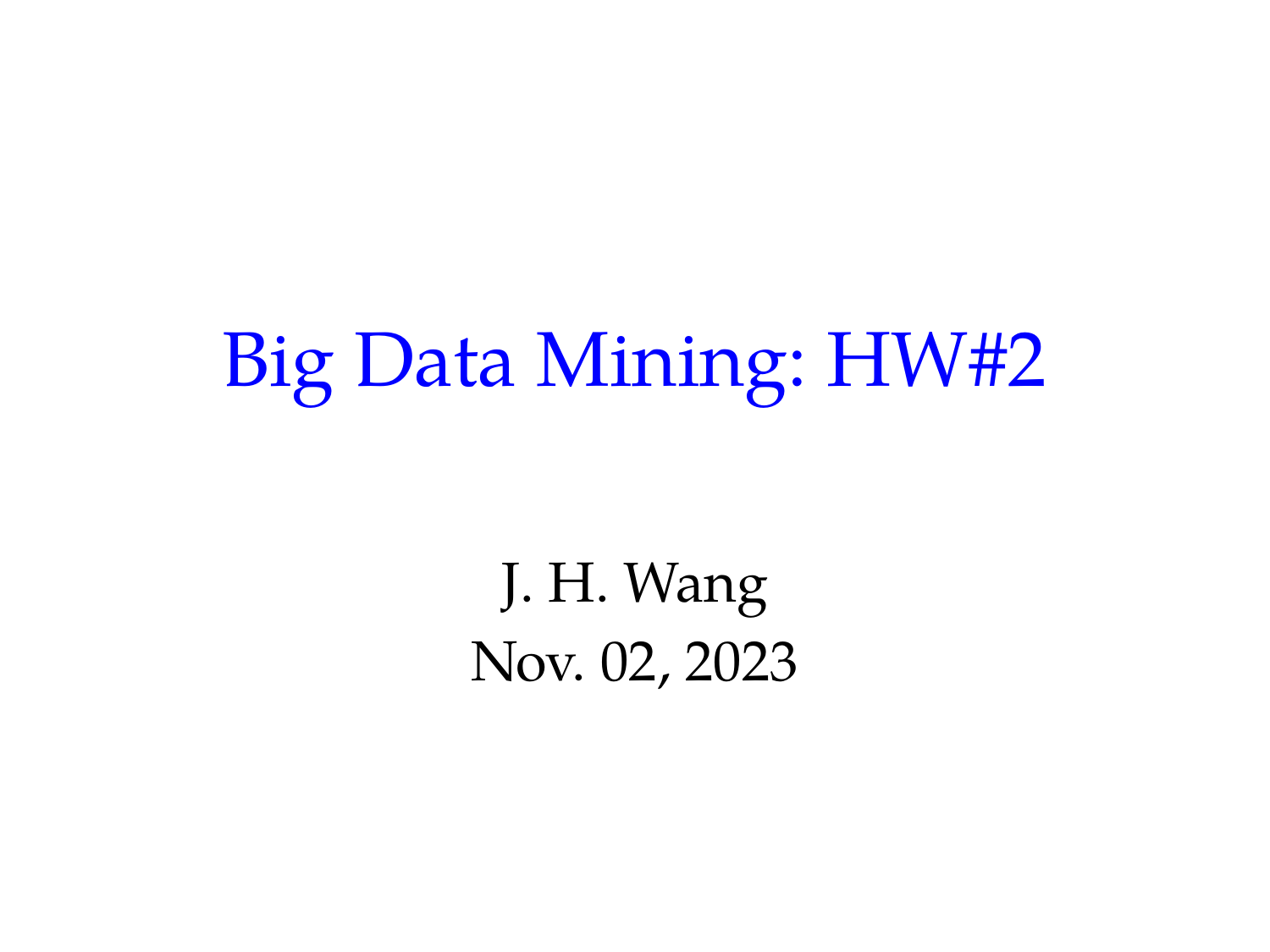

# Big Data Mining: HW#2
J. H. Wang
Nov. 02, 2023